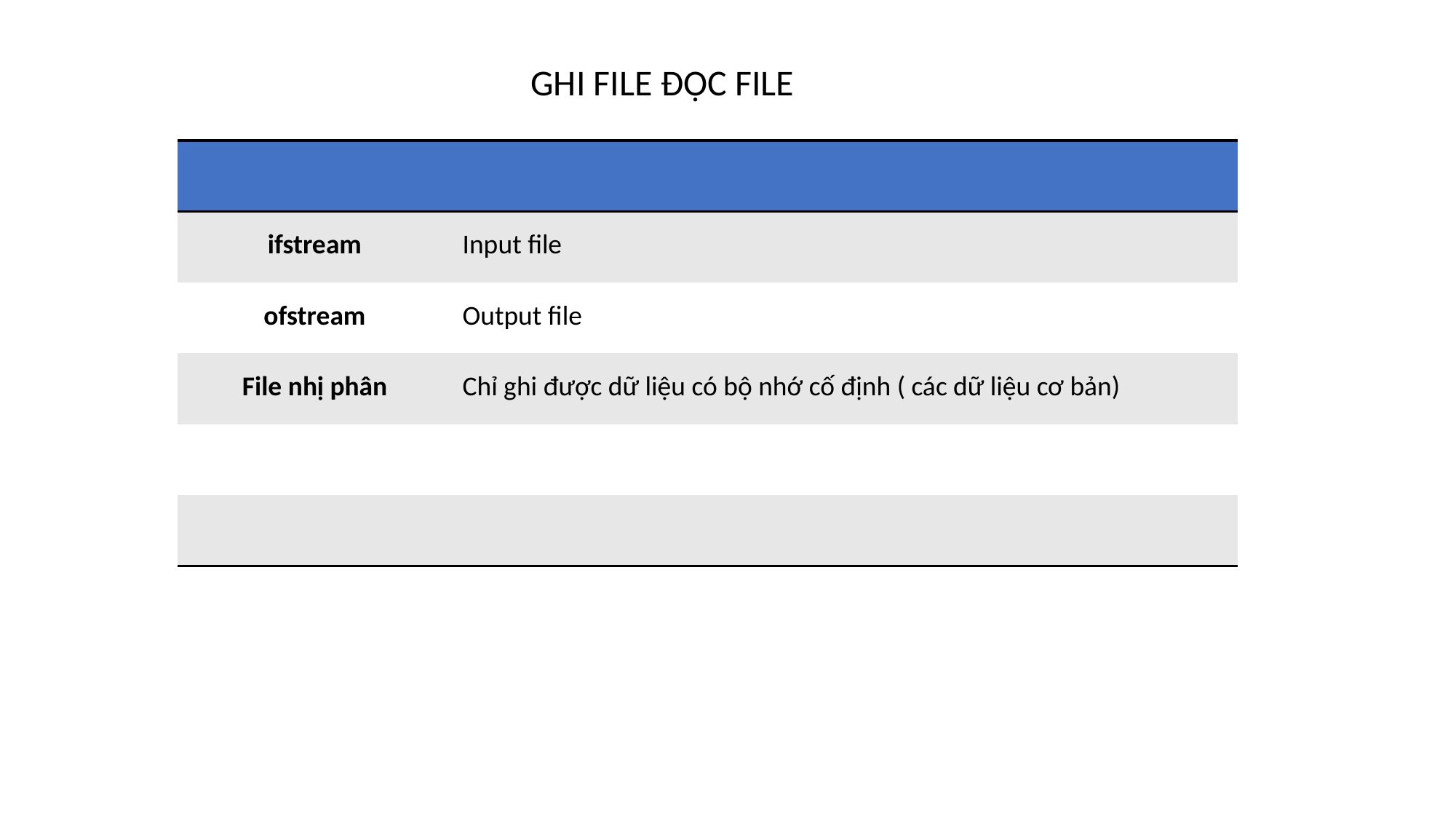

GHI FILE ĐỌC FILE
|  |  |
| --- | --- |
| ifstream | Input file |
| ofstream | Output file |
| File nhị phân | Chỉ ghi được dữ liệu có bộ nhớ cố định ( các dữ liệu cơ bản) |
|  |  |
|  |  |